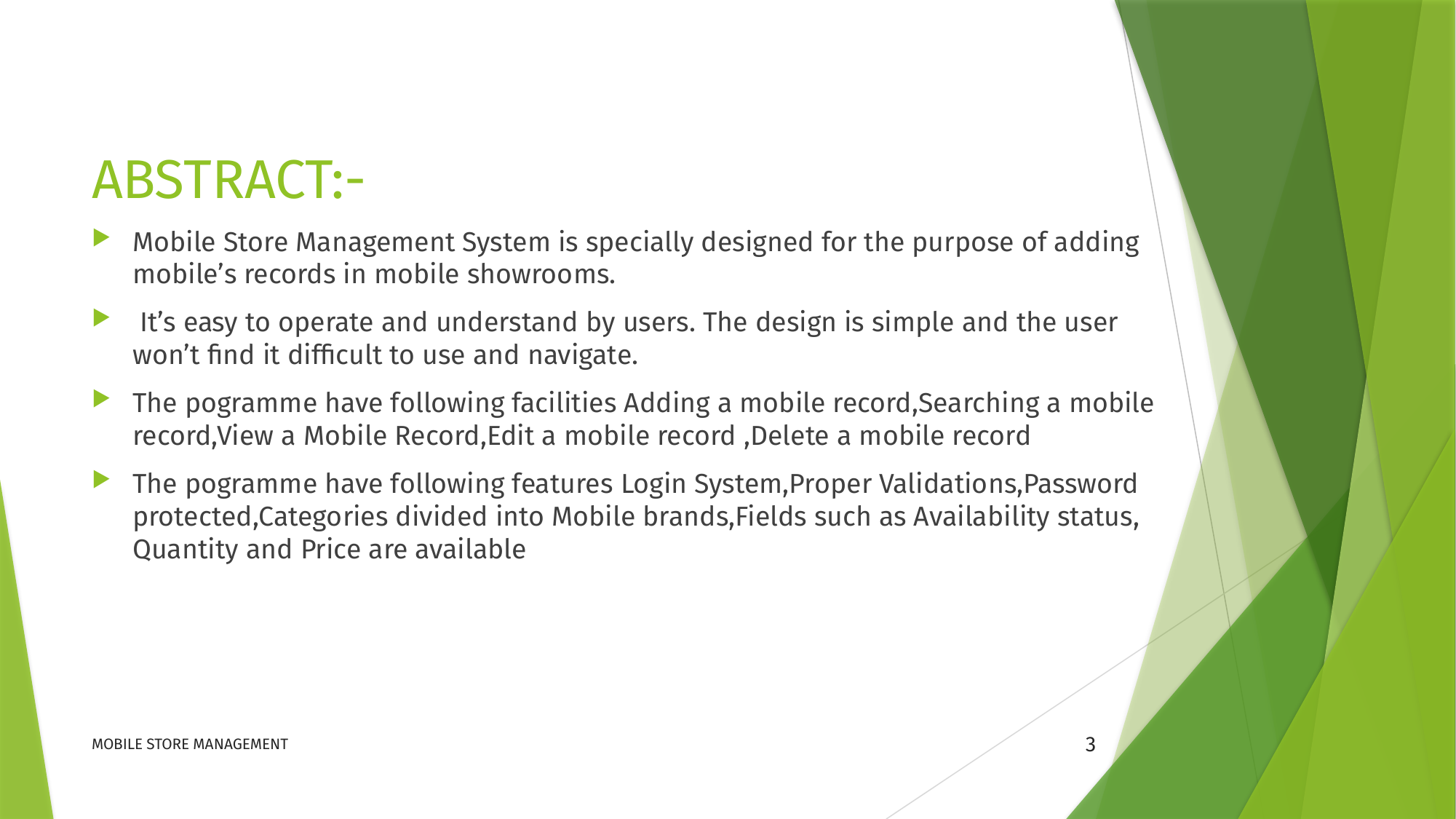

# ABSTRACT:-
Mobile Store Management System is specially designed for the purpose of adding mobile’s records in mobile showrooms.
 It’s easy to operate and understand by users. The design is simple and the user won’t find it difficult to use and navigate.
The pogramme have following facilities Adding a mobile record,Searching a mobile record,View a Mobile Record,Edit a mobile record ,Delete a mobile record
The pogramme have following features Login System,Proper Validations,Password protected,Categories divided into Mobile brands,Fields such as Availability status, Quantity and Price are available

MOBILE STORE MANAGEMENT
3